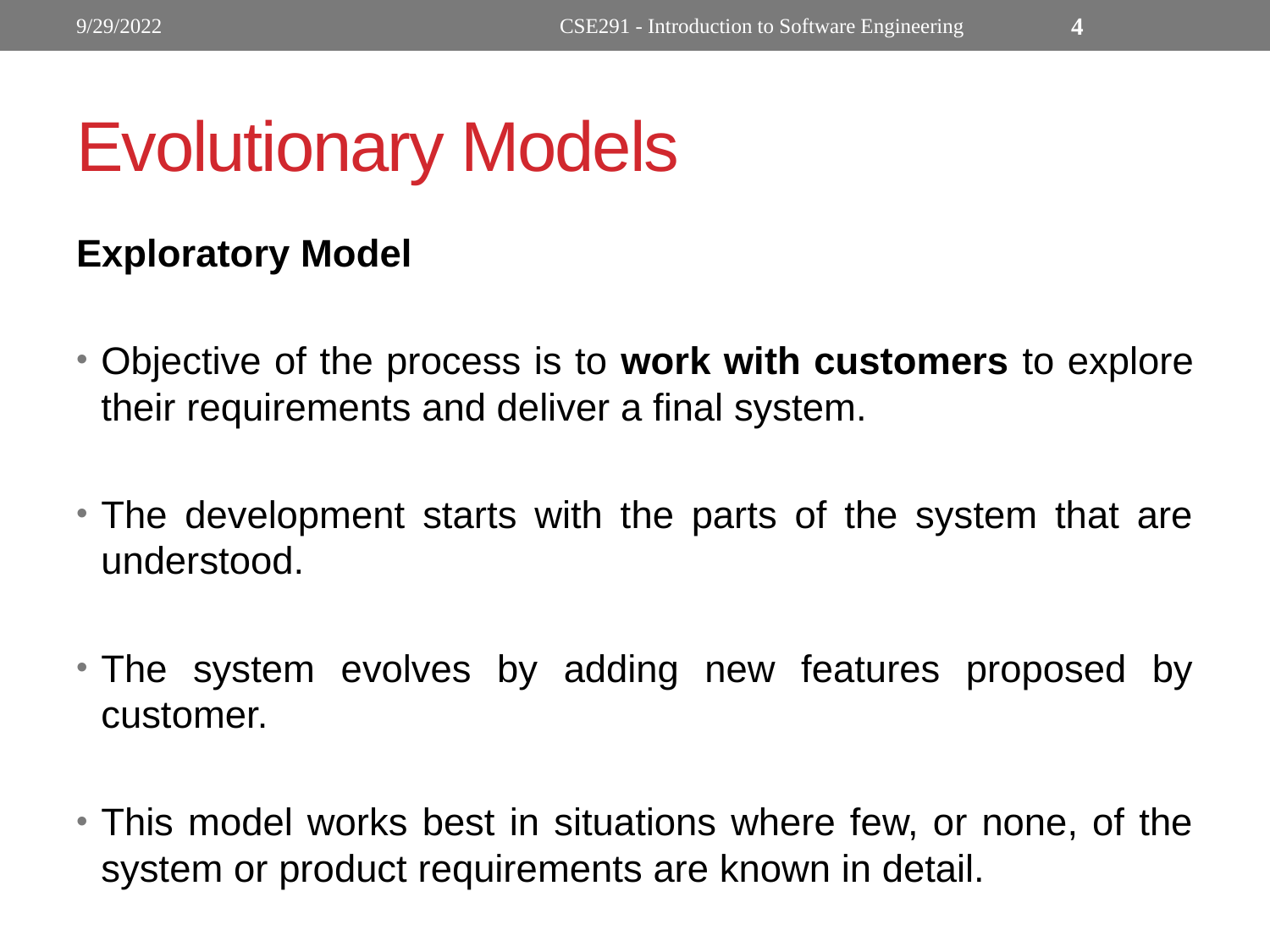

9/29/2022
CSE291 - Introduction to Software Engineering
4
# Evolutionary Models
Exploratory Model

Objective of the process is to work with customers to explore their requirements and deliver a final system.

The development starts with the parts of the system that are understood.

The system evolves by adding new features proposed by customer.

This model works best in situations where few, or none, of the system or product requirements are known in detail.